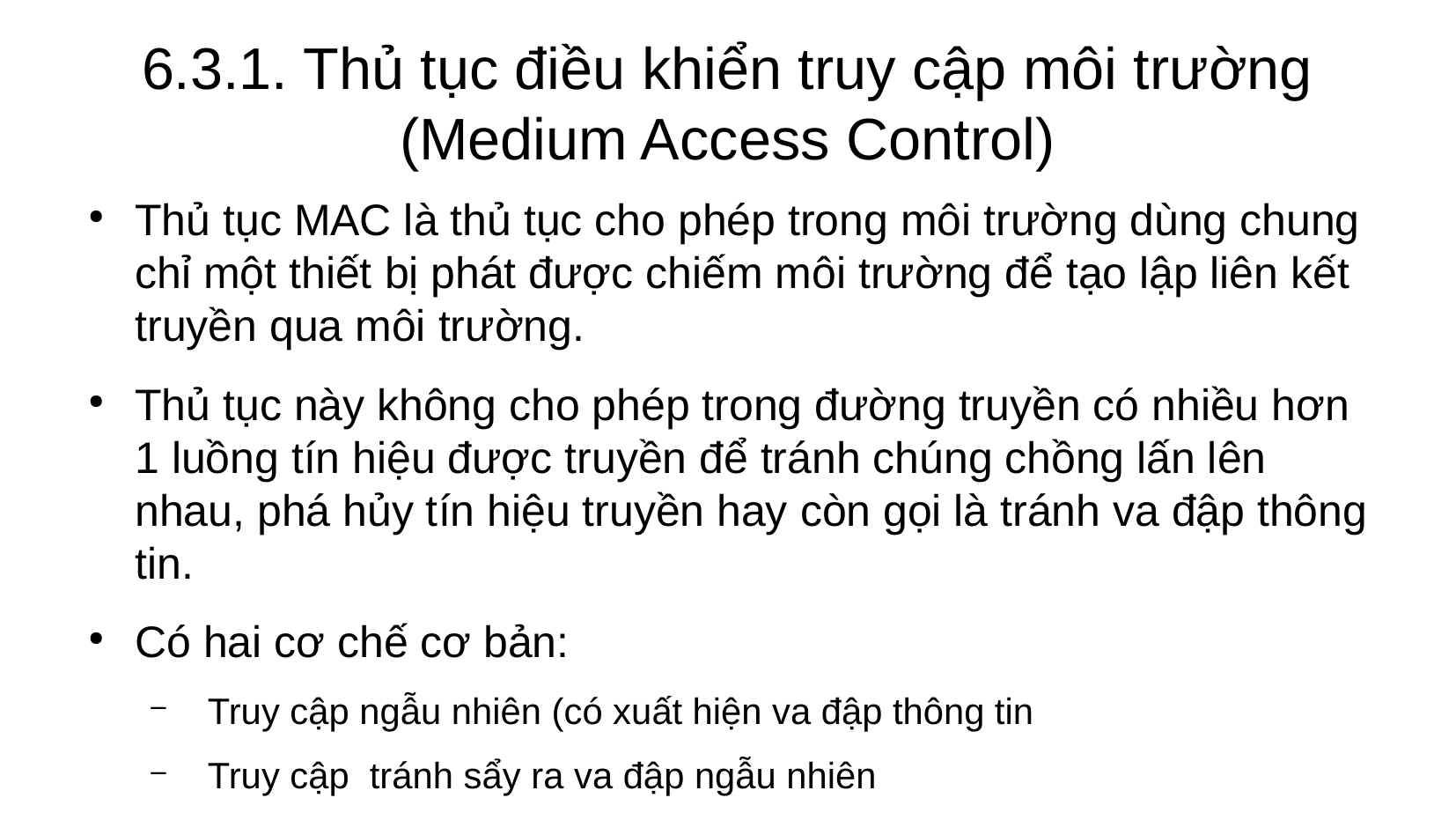

# 6.3.1. Thủ tục điều khiển truy cập môi trường (Medium Access Control)
Thủ tục MAC là thủ tục cho phép trong môi trường dùng chung chỉ một thiết bị phát được chiếm môi trường để tạo lập liên kết truyền qua môi trường.
Thủ tục này không cho phép trong đường truyền có nhiều hơn 1 luồng tín hiệu được truyền để tránh chúng chồng lấn lên nhau, phá hủy tín hiệu truyền hay còn gọi là tránh va đập thông tin.
Có hai cơ chế cơ bản:
 Truy cập ngẫu nhiên (có xuất hiện va đập thông tin
 Truy cập  tránh sẩy ra va đập ngẫu nhiên